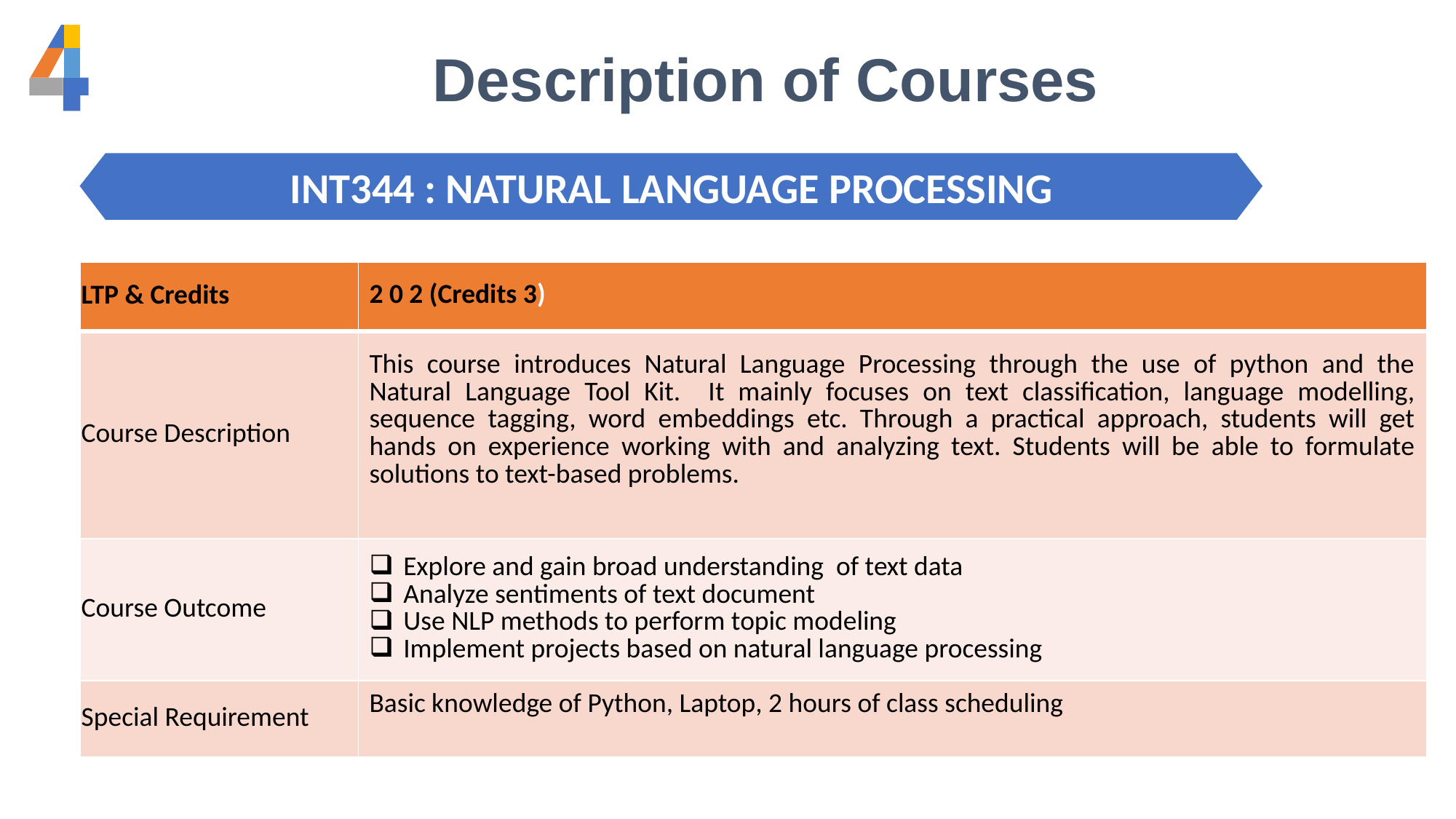

Description of Courses
INT344 : NATURAL LANGUAGE PROCESSING
| LTP & Credits | 2 0 2 (Credits 3) |
| --- | --- |
| Course Description | This course introduces Natural Language Processing through the use of python and the Natural Language Tool Kit. It mainly focuses on text classification, language modelling, sequence tagging, word embeddings etc. Through a practical approach, students will get hands on experience working with and analyzing text. Students will be able to formulate solutions to text-based problems. |
| Course Outcome | Explore and gain broad understanding of text data Analyze sentiments of text document Use NLP methods to perform topic modeling Implement projects based on natural language processing |
| Special Requirement | Basic knowledge of Python, Laptop, 2 hours of class scheduling |